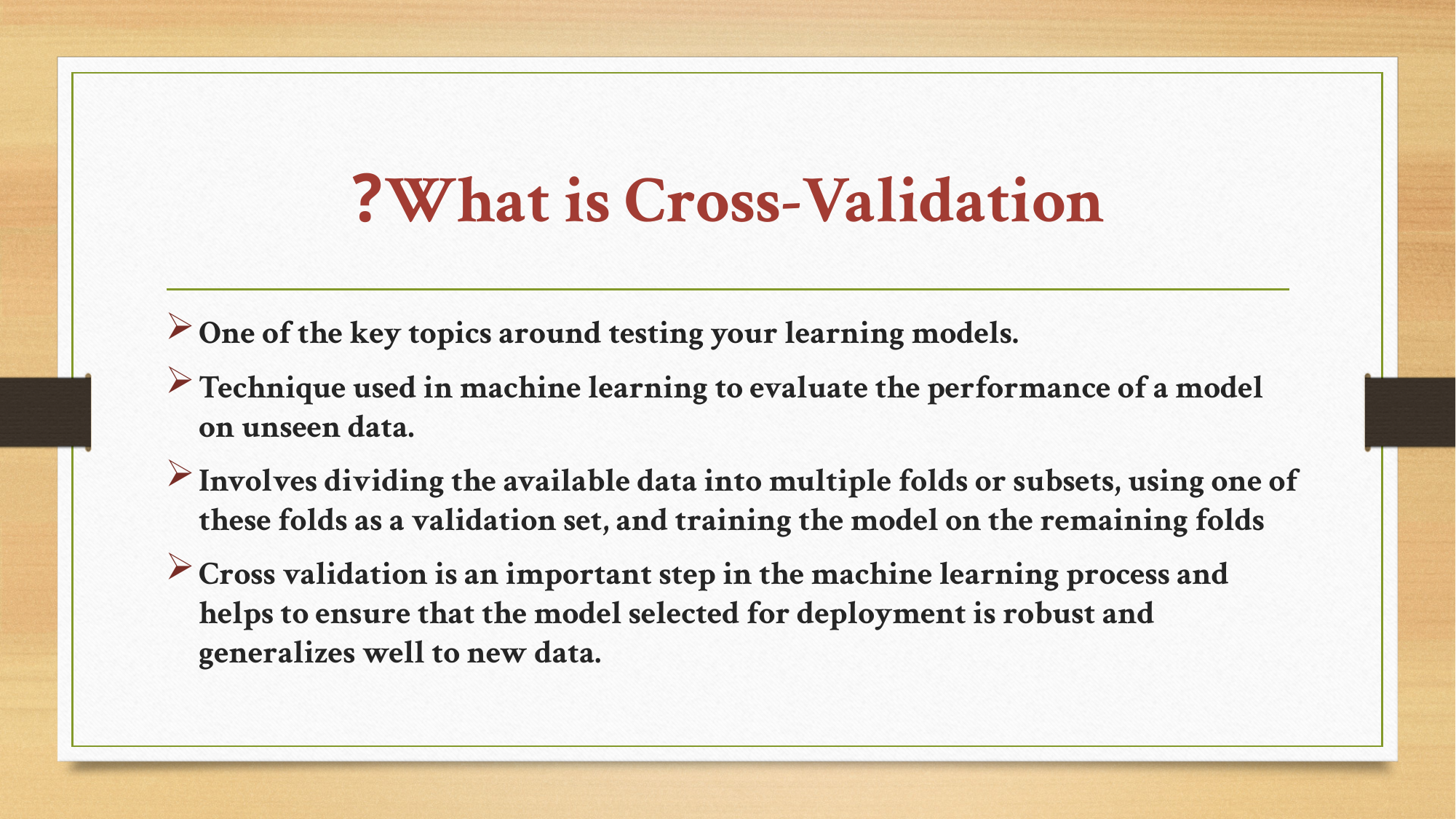

# What is Cross-Validation?
One of the key topics around testing your learning models.
Technique used in machine learning to evaluate the performance of a model on unseen data.
Involves dividing the available data into multiple folds or subsets, using one of these folds as a validation set, and training the model on the remaining folds
Cross validation is an important step in the machine learning process and helps to ensure that the model selected for deployment is robust and generalizes well to new data.